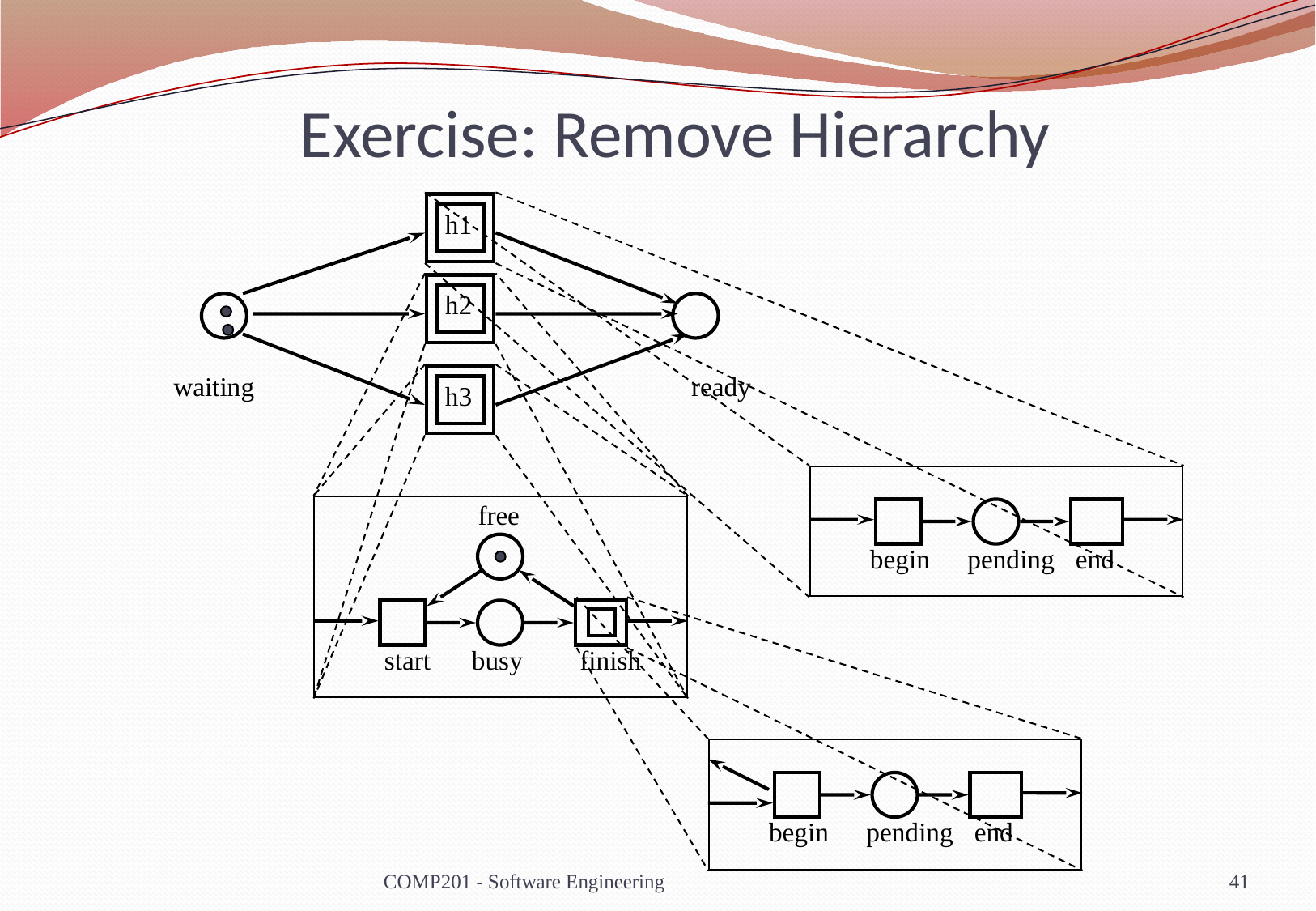

# Exercise: Remove Hierarchy

h1

h2

waiting
ready
h3

free

start
busy
finish

begin
pending
end

begin
pending
end
COMP201 - Software Engineering
41